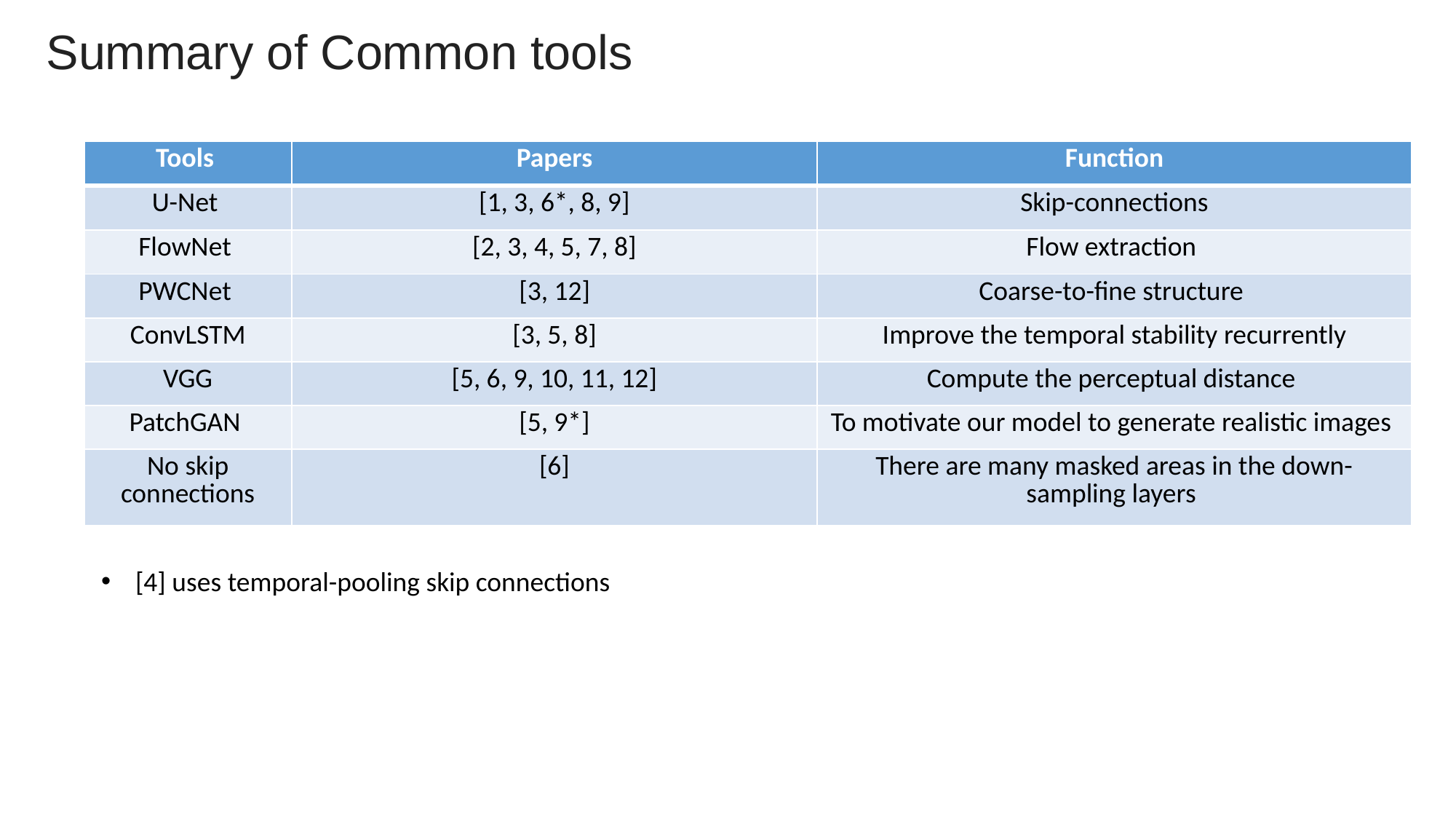

Summary of Common tools
| Tools | Papers | Function |
| --- | --- | --- |
| U-Net | [1, 3, 6\*, 8, 9] | Skip-connections |
| FlowNet | [2, 3, 4, 5, 7, 8] | Flow extraction |
| PWCNet | [3, 12] | Coarse-to-fine structure |
| ConvLSTM | [3, 5, 8] | Improve the temporal stability recurrently |
| VGG | [5, 6, 9, 10, 11, 12] | Compute the perceptual distance |
| PatchGAN | [5, 9\*] | To motivate our model to generate realistic images |
| No skip connections | [6] | There are many masked areas in the down-sampling layers |
[4] uses temporal-pooling skip connections